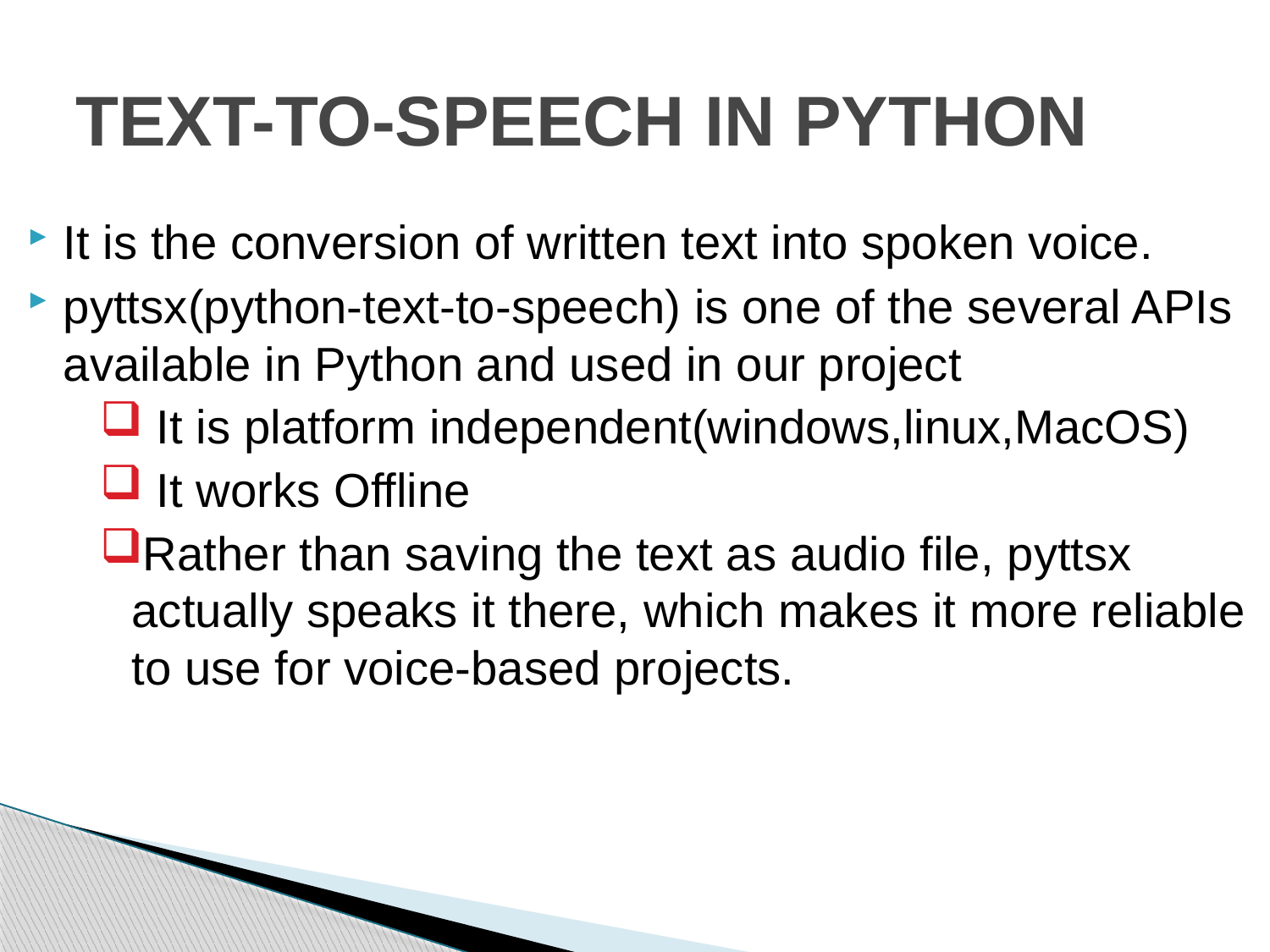

# TEXT-TO-SPEECH IN PYTHON
It is the conversion of written text into spoken voice.
pyttsx(python-text-to-speech) is one of the several APIs available in Python and used in our project
 It is platform independent(windows,linux,MacOS)
 It works Offline
Rather than saving the text as audio file, pyttsx actually speaks it there, which makes it more reliable to use for voice-based projects.